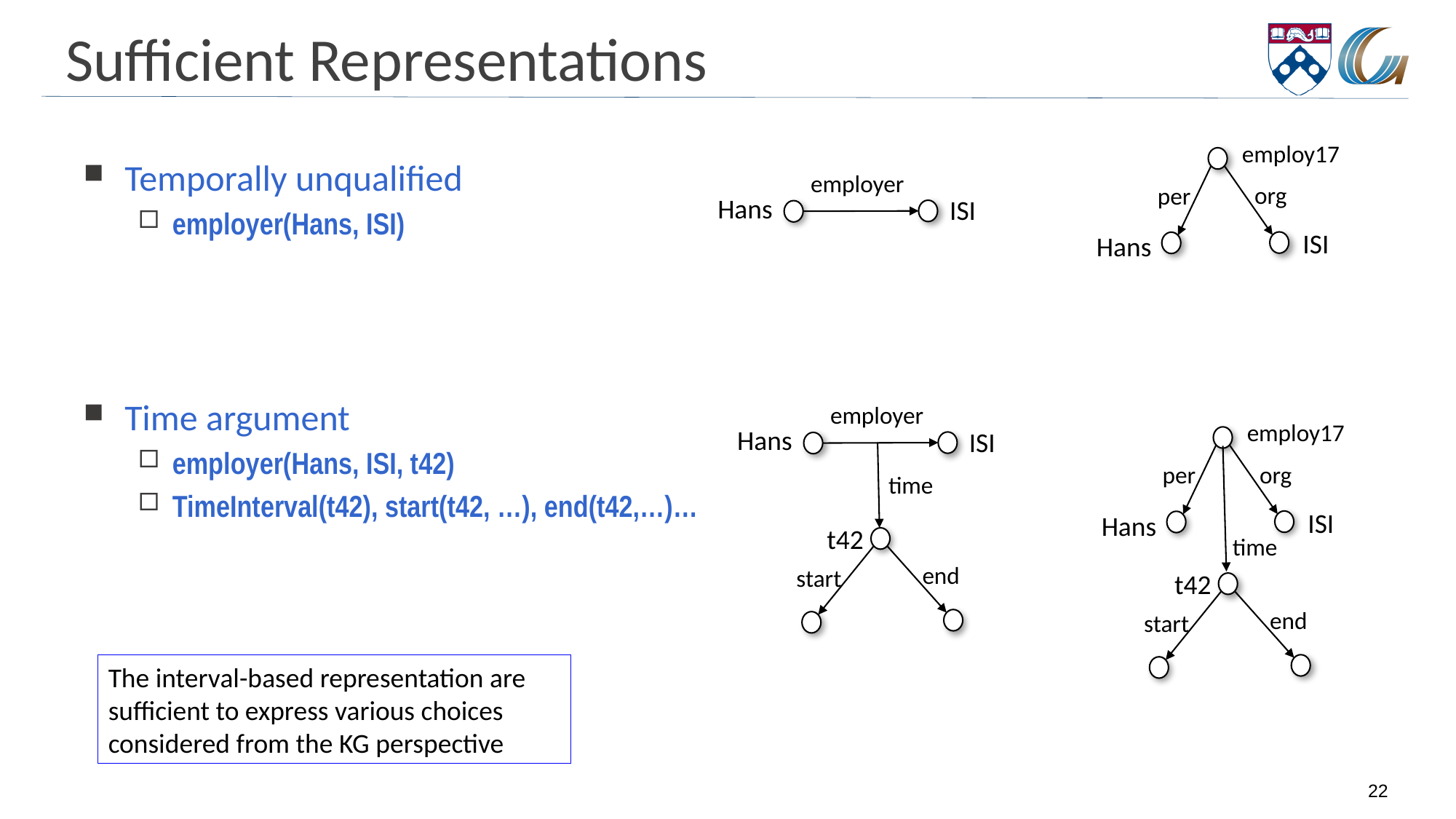

# Sufficient Representations
employ17

org
per
ISI
Hans

Temporally unqualified
employer(Hans, ISI)
Time argument
employer(Hans, ISI, t42)
TimeInterval(t42), start(t42, …), end(t42,…)…
employer
Hans
ISI

employer
Hans
ISI

time
t42

end
start

employ17

org
per
ISI
Hans

time
t42

end
start

The interval-based representation are sufficient to express various choices considered from the KG perspective
22